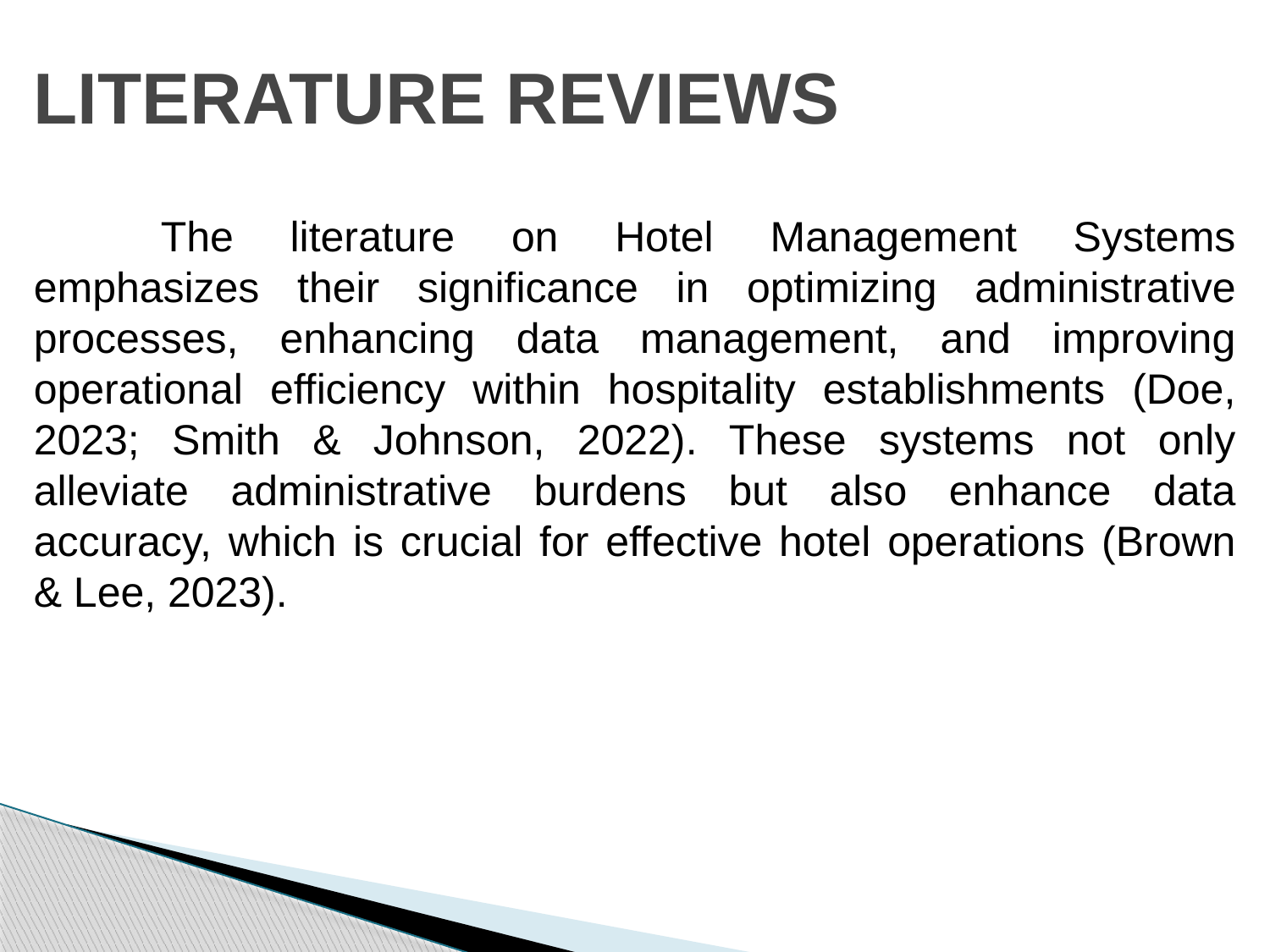

# LITERATURE REVIEWS
	The literature on Hotel Management Systems emphasizes their significance in optimizing administrative processes, enhancing data management, and improving operational efficiency within hospitality establishments (Doe, 2023; Smith & Johnson, 2022). These systems not only alleviate administrative burdens but also enhance data accuracy, which is crucial for effective hotel operations (Brown & Lee, 2023).